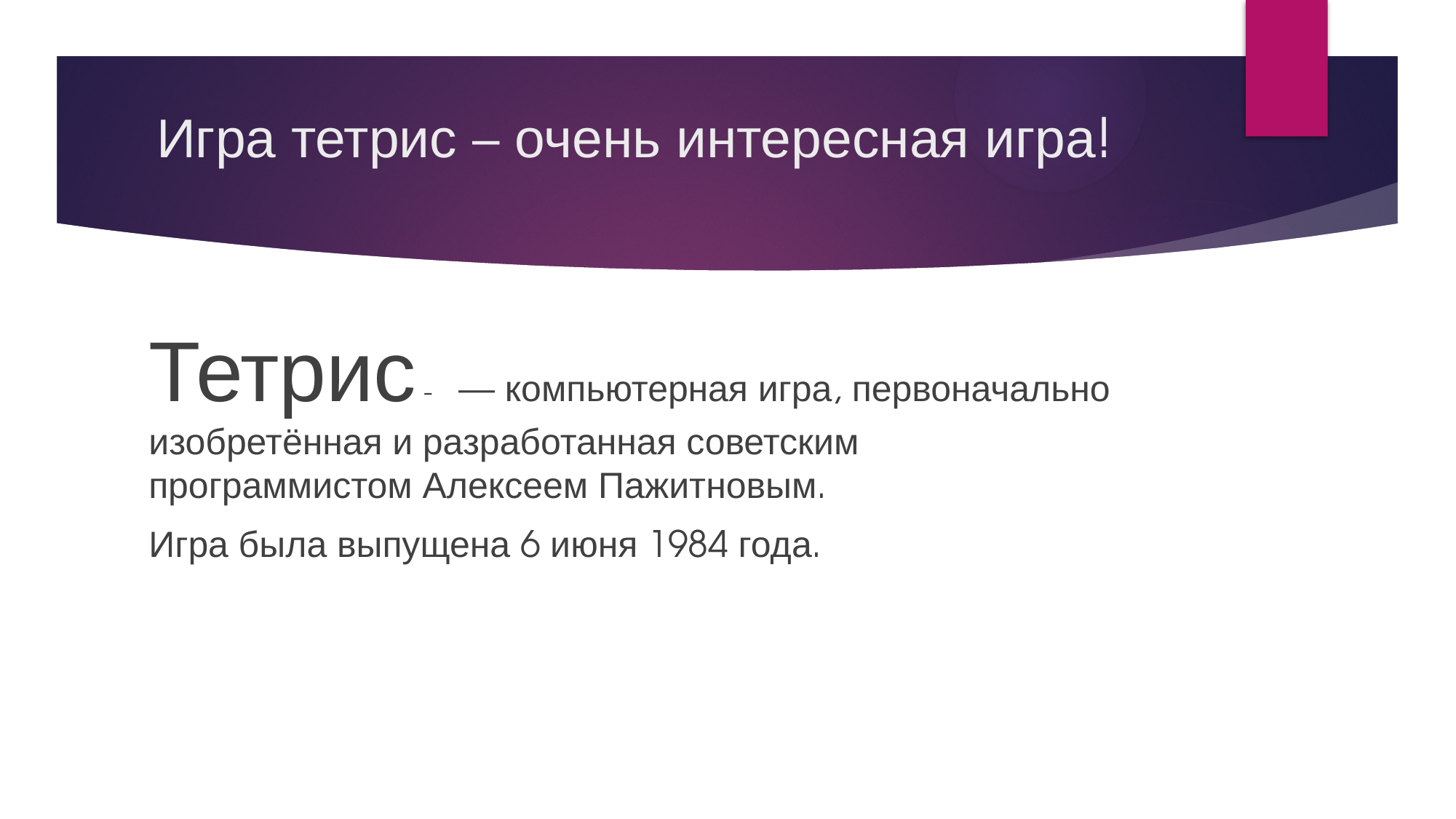

# Игра тетрис – очень интересная игра!
Тетрис -   — компьютерная игра, первоначально изобретённая и разработанная советским программистом Алексеем Пажитновым.
Игра была выпущена 6 июня 1984 года.